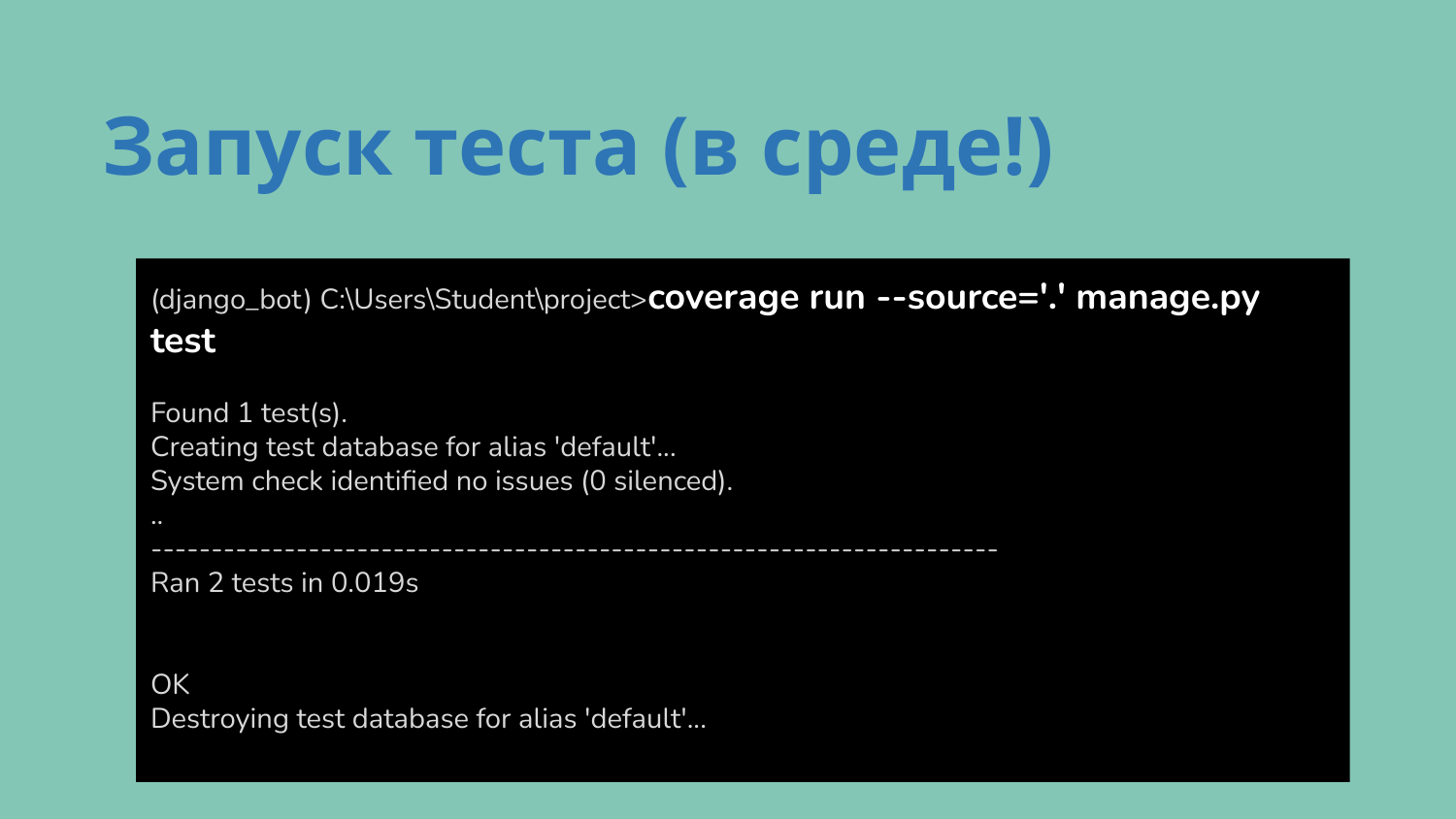

Запуск теста (в среде!)
(django_bot) C:\Users\Student\project>coverage run --source='.' manage.py test

Found 1 test(s).
Creating test database for alias 'default'...
System check identified no issues (0 silenced).
..
----------------------------------------------------------------------
Ran 2 tests in 0.019s

OK
Destroying test database for alias 'default'...